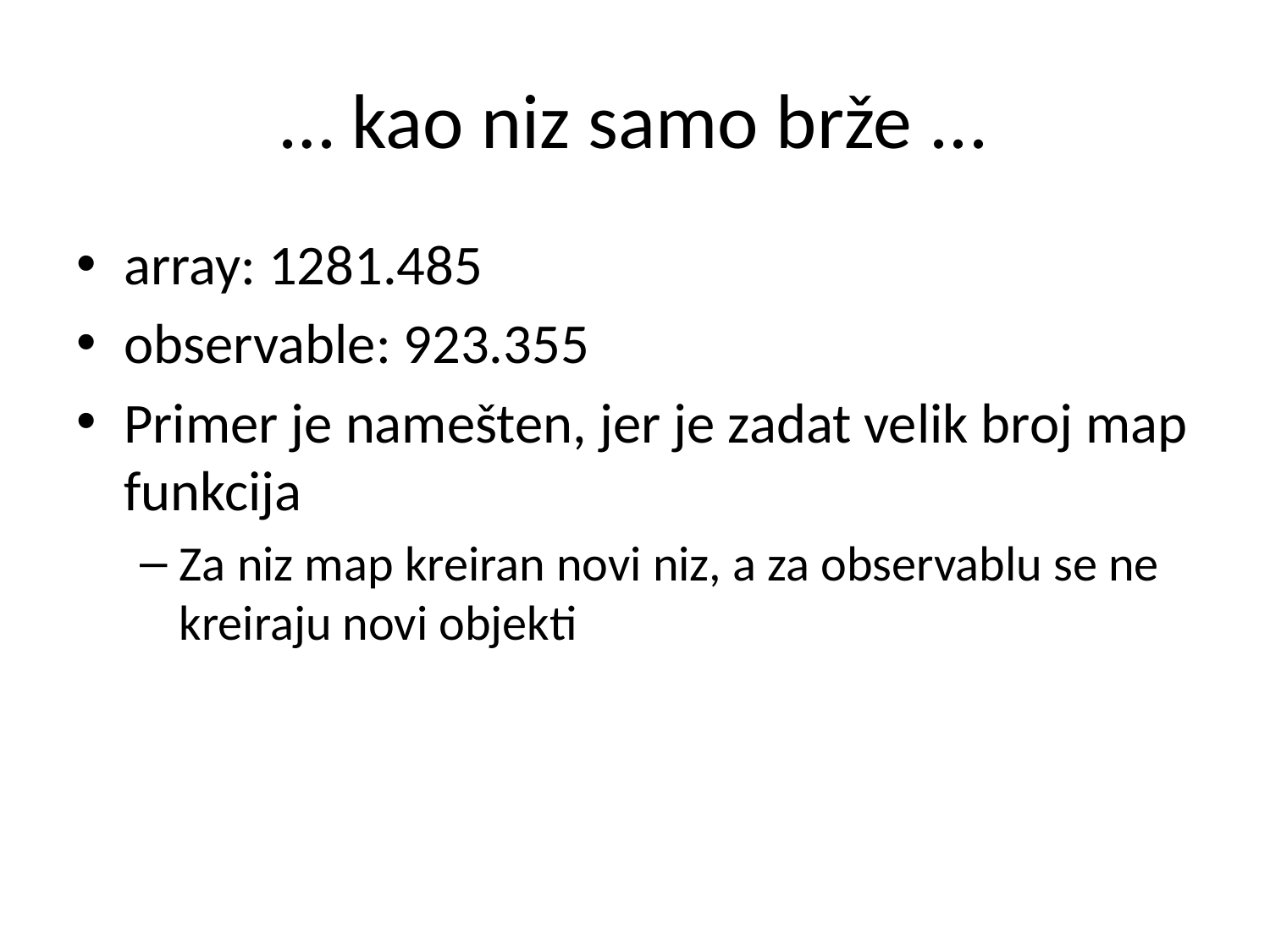

# … kao niz samo brže ...
array: 1281.485
observable: 923.355
Primer je namešten, jer je zadat velik broj map funkcija
Za niz map kreiran novi niz, a za observablu se ne kreiraju novi objekti